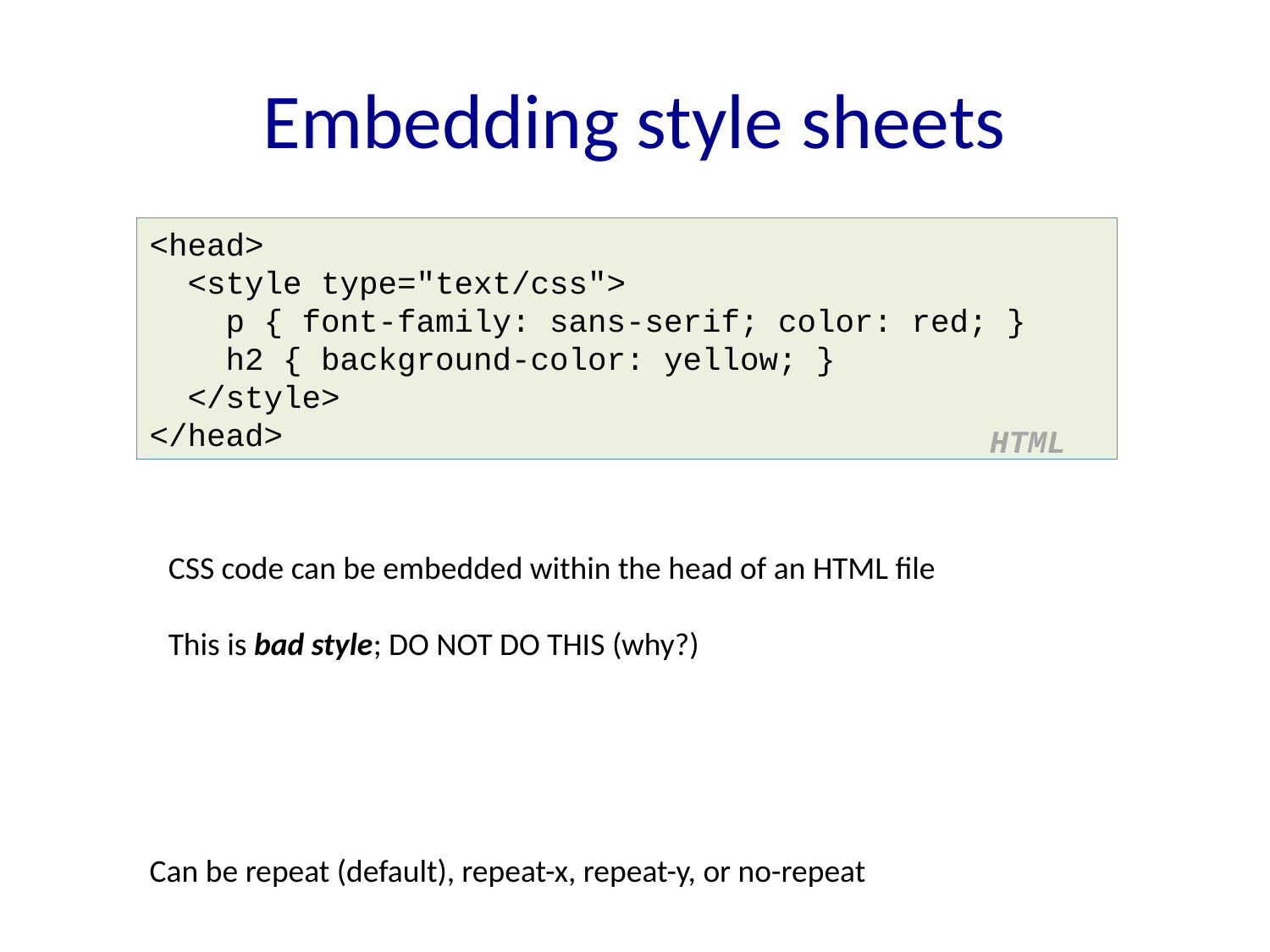

# Embedding style sheets
<head>
  <style type="text/css">
    p { font-family: sans-serif; color: red; }
    h2 { background-color: yellow; }
  </style>
</head>
HTML
CSS code can be embedded within the head of an HTML file

This is bad style; DO NOT DO THIS (why?)
Can be repeat (default), repeat-x, repeat-y, or no-repeat